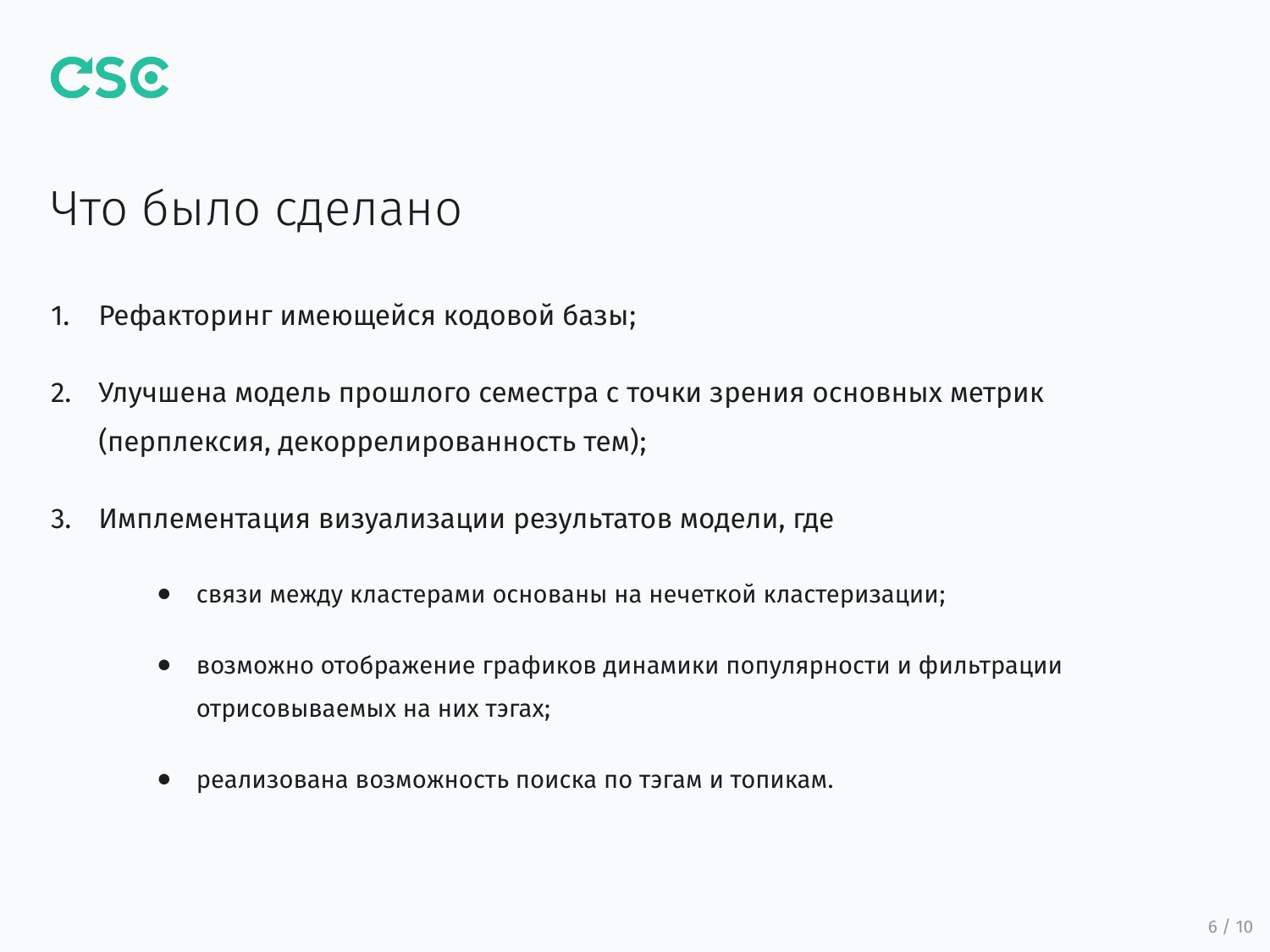

# Что было сделано
Рефакторинг имеющейся кодовой базы;
Улучшена модель прошлого семестра с точки зрения основных метрик (перплексия, декоррелированность тем);
Имплементация визуализации результатов модели, где
cвязи между кластерами основаны на нечеткой кластеризации;
возможно отображение графиков динамики популярности и фильтрации
отрисовываемых на них тэгах;
реализована возможность поиска по тэгам и топикам.

6 / 10